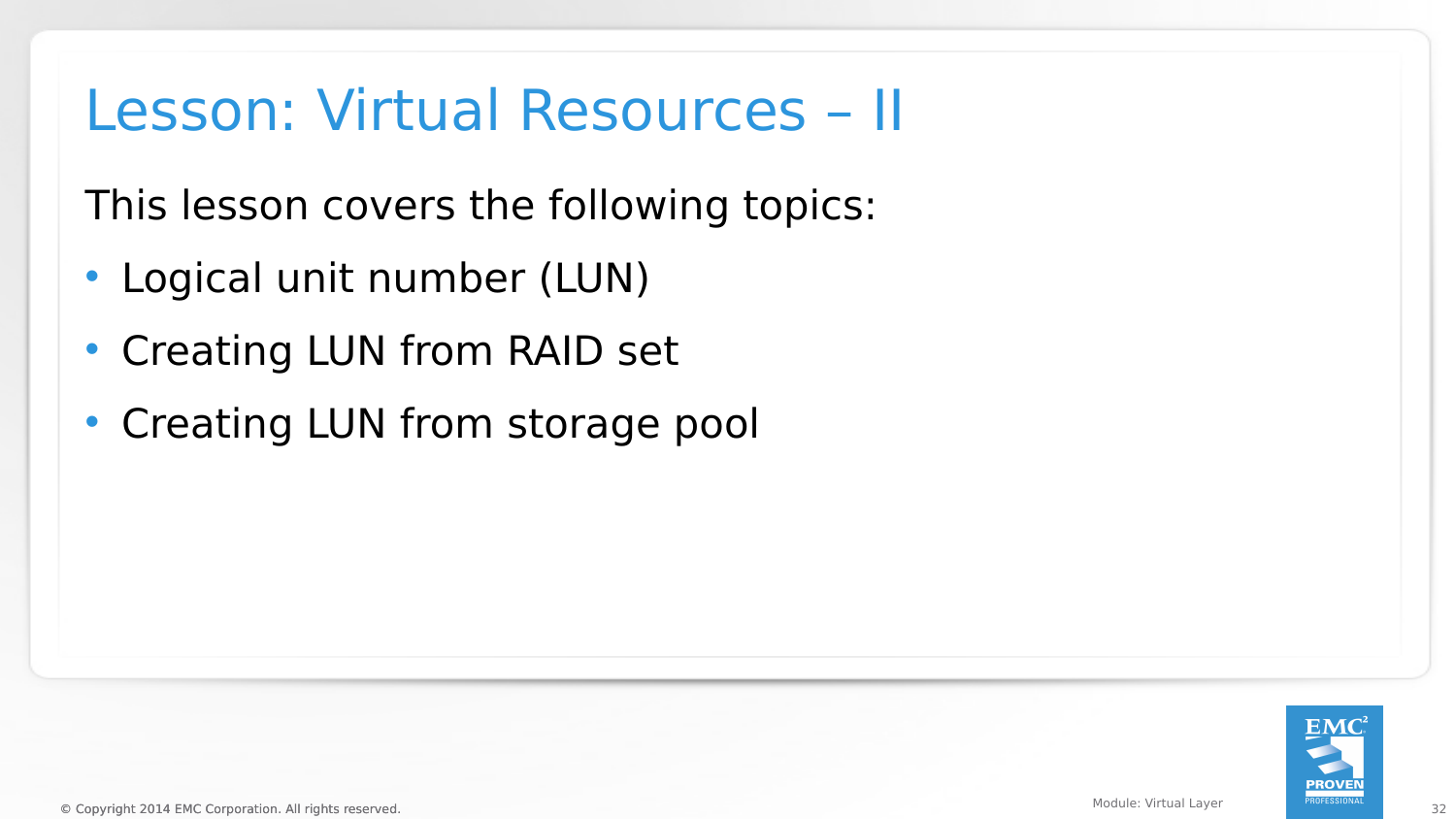

# Lesson: Virtual Resources – II
This lesson covers the following topics:
Logical unit number (LUN)
Creating LUN from RAID set
Creating LUN from storage pool
Module: Virtual Layer